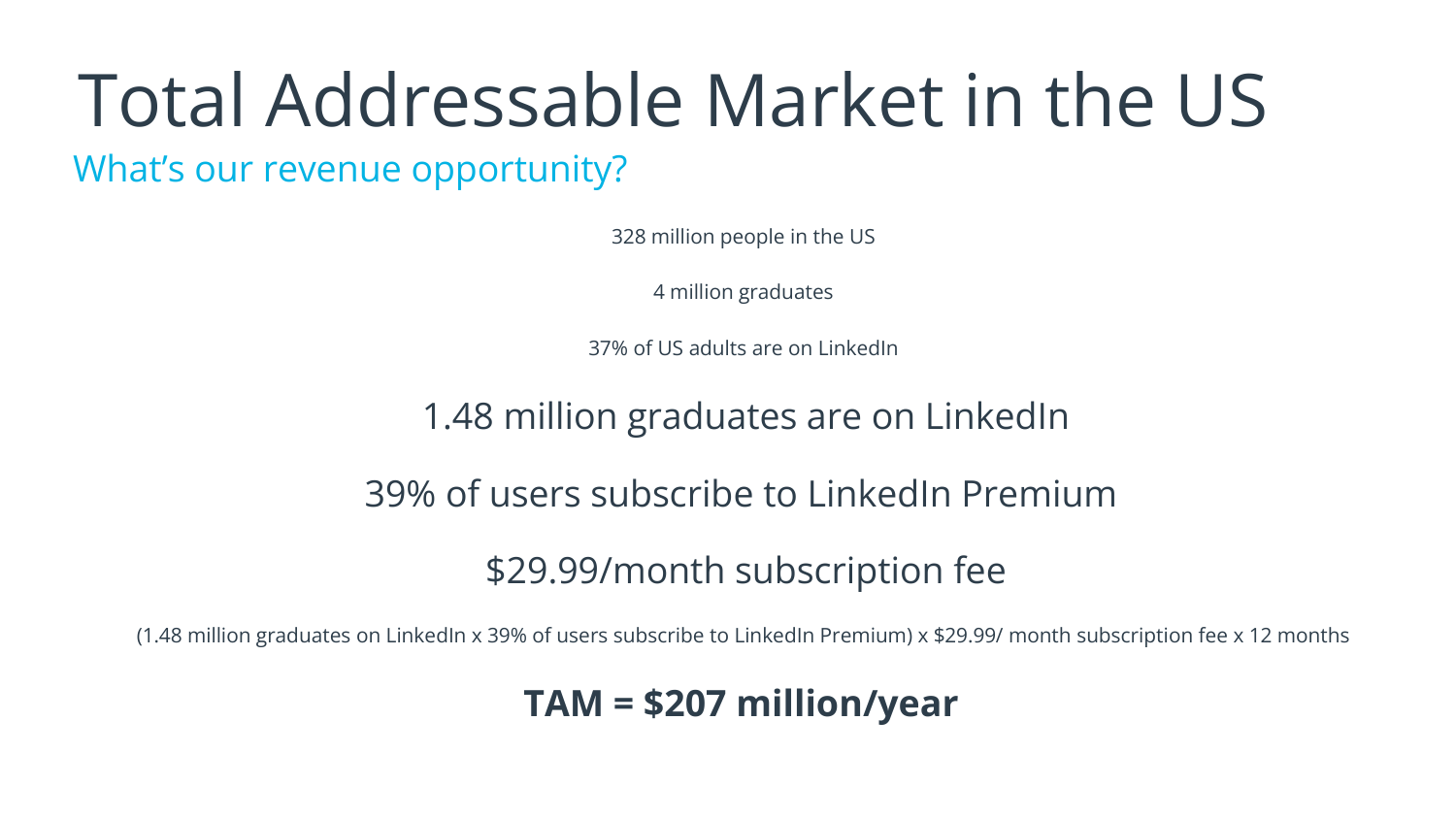

# Total Addressable Market in the US
What’s our revenue opportunity?
328 million people in the US
4 million graduates
37% of US adults are on LinkedIn
1.48 million graduates are on LinkedIn
39% of users subscribe to LinkedIn Premium
$29.99/month subscription fee
(1.48 million graduates on LinkedIn x 39% of users subscribe to LinkedIn Premium) x $29.99/ month subscription fee x 12 months
TAM = $207 million/year